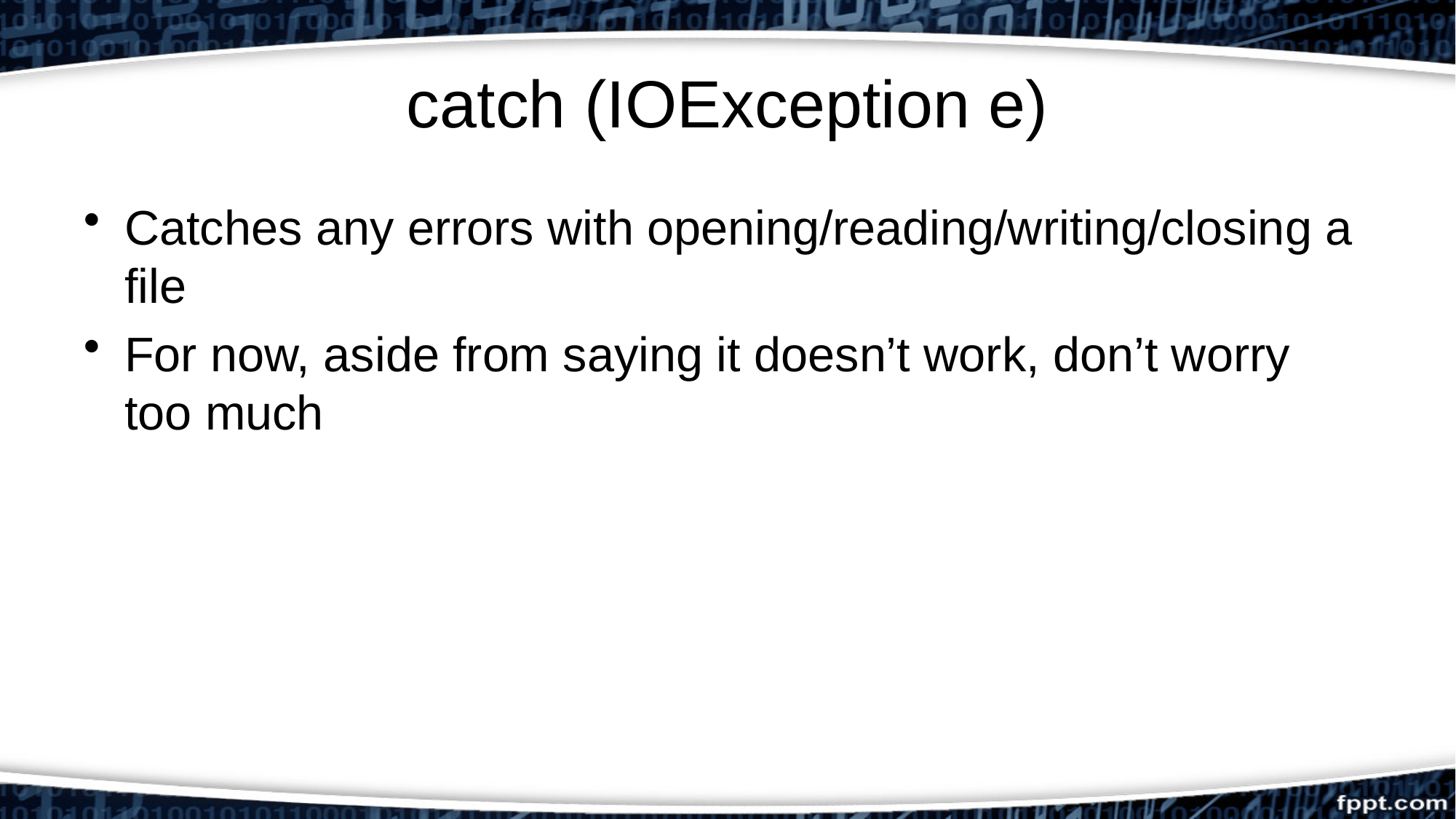

# catch (IOException e)
Catches any errors with opening/reading/writing/closing a file
For now, aside from saying it doesn’t work, don’t worry too much